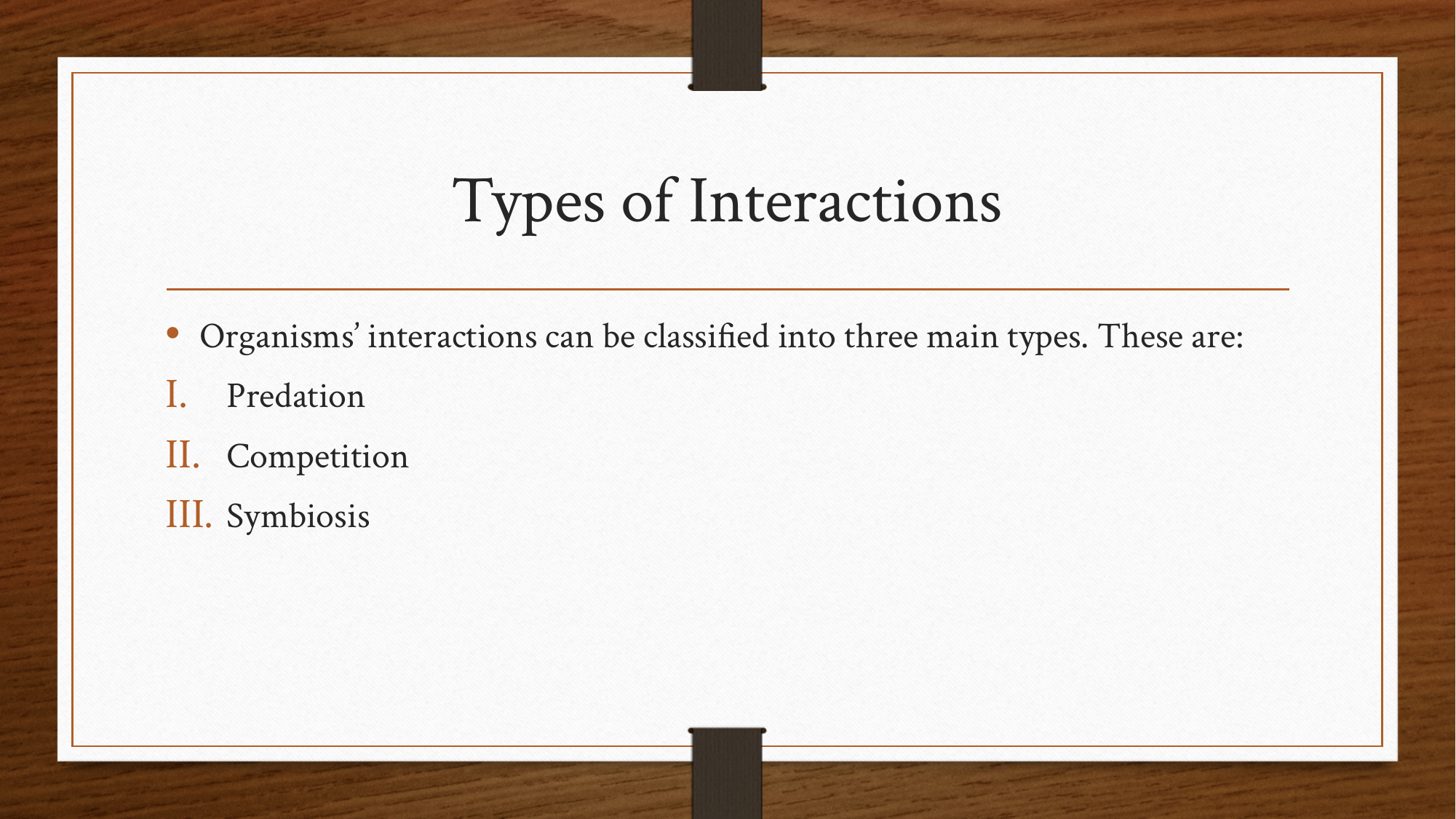

# Types of Interactions
Organisms’ interactions can be classified into three main types. These are:
Predation
Competition
Symbiosis